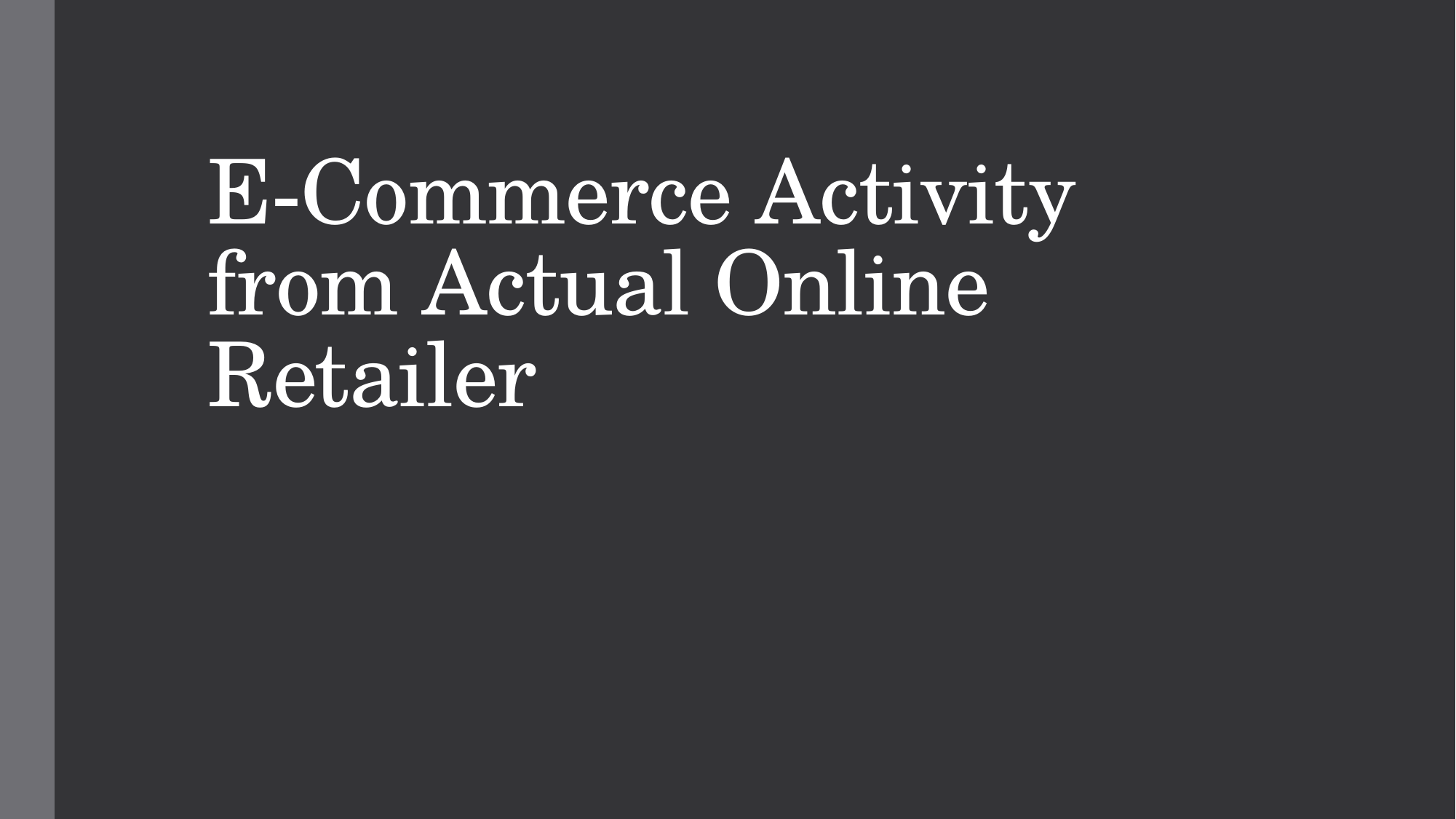

# E-Commerce Activity from Actual Online Retailer